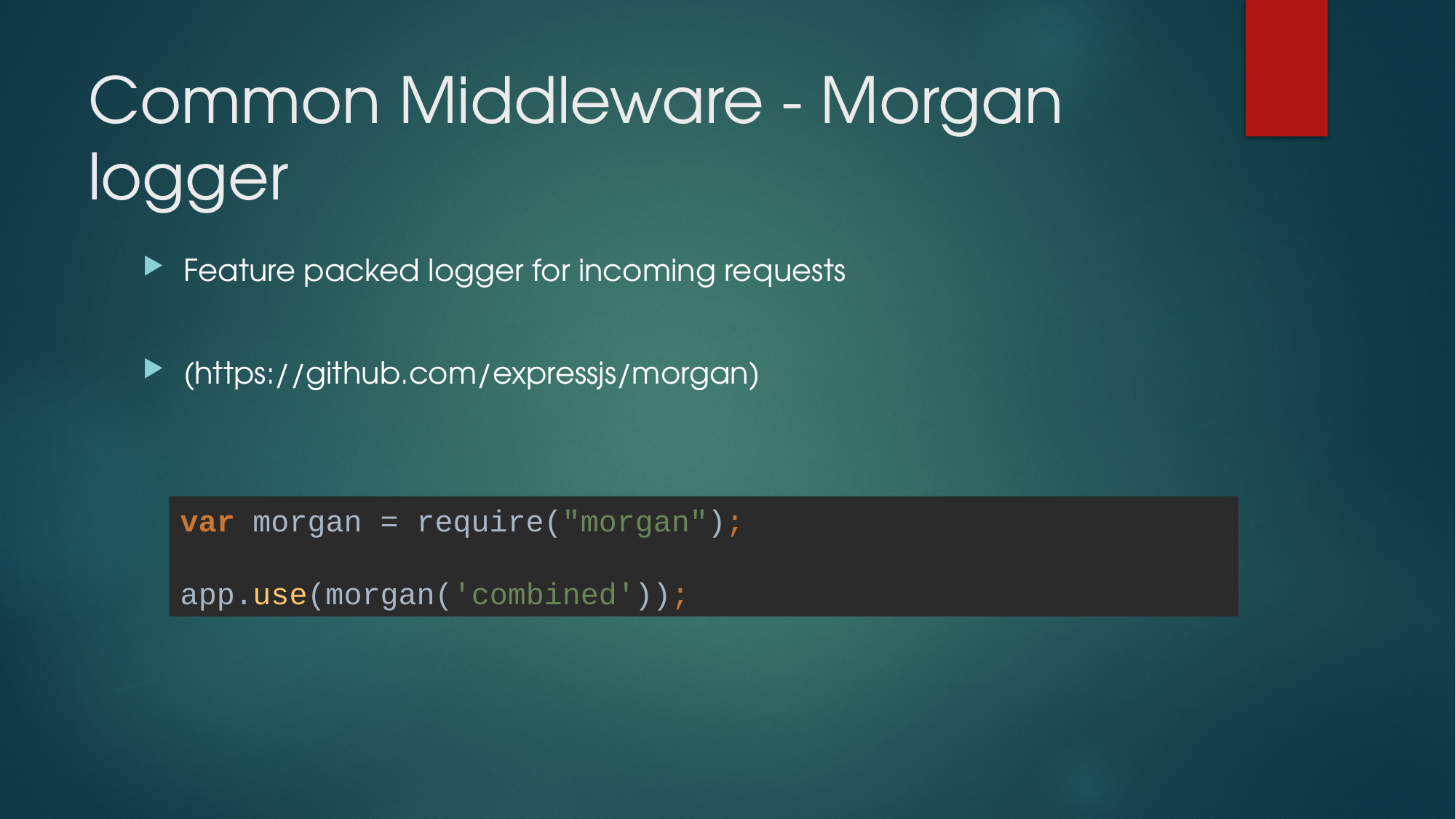

# Common Middleware - Morgan logger
Feature packed logger for incoming requests

(https://github.com/expressjs/morgan)

var morgan = require("morgan");
app.use(morgan('combined'));